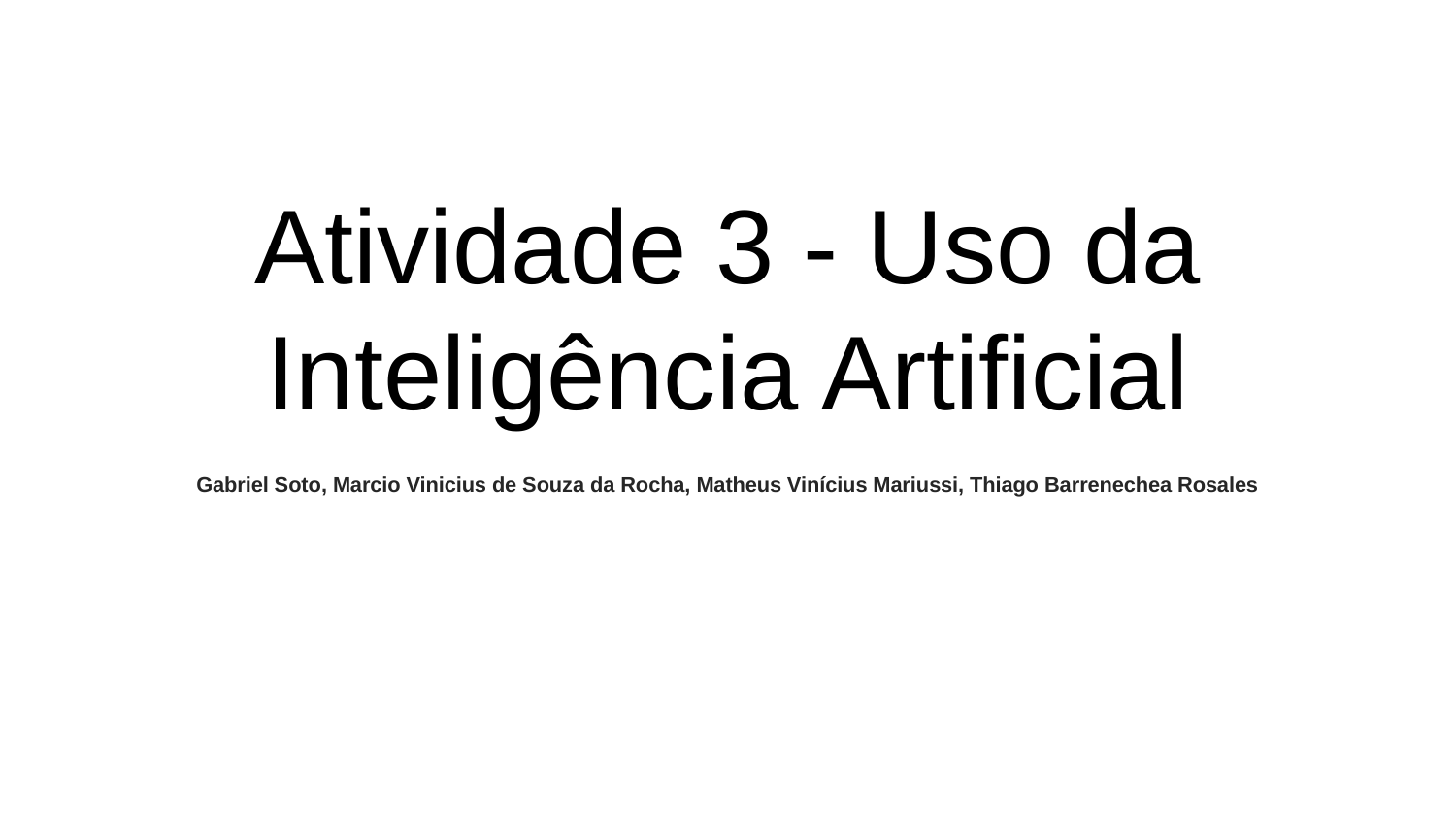

# Atividade 3 - Uso da Inteligência Artificial
Gabriel Soto, Marcio Vinicius de Souza da Rocha, Matheus Vinícius Mariussi, Thiago Barrenechea Rosales